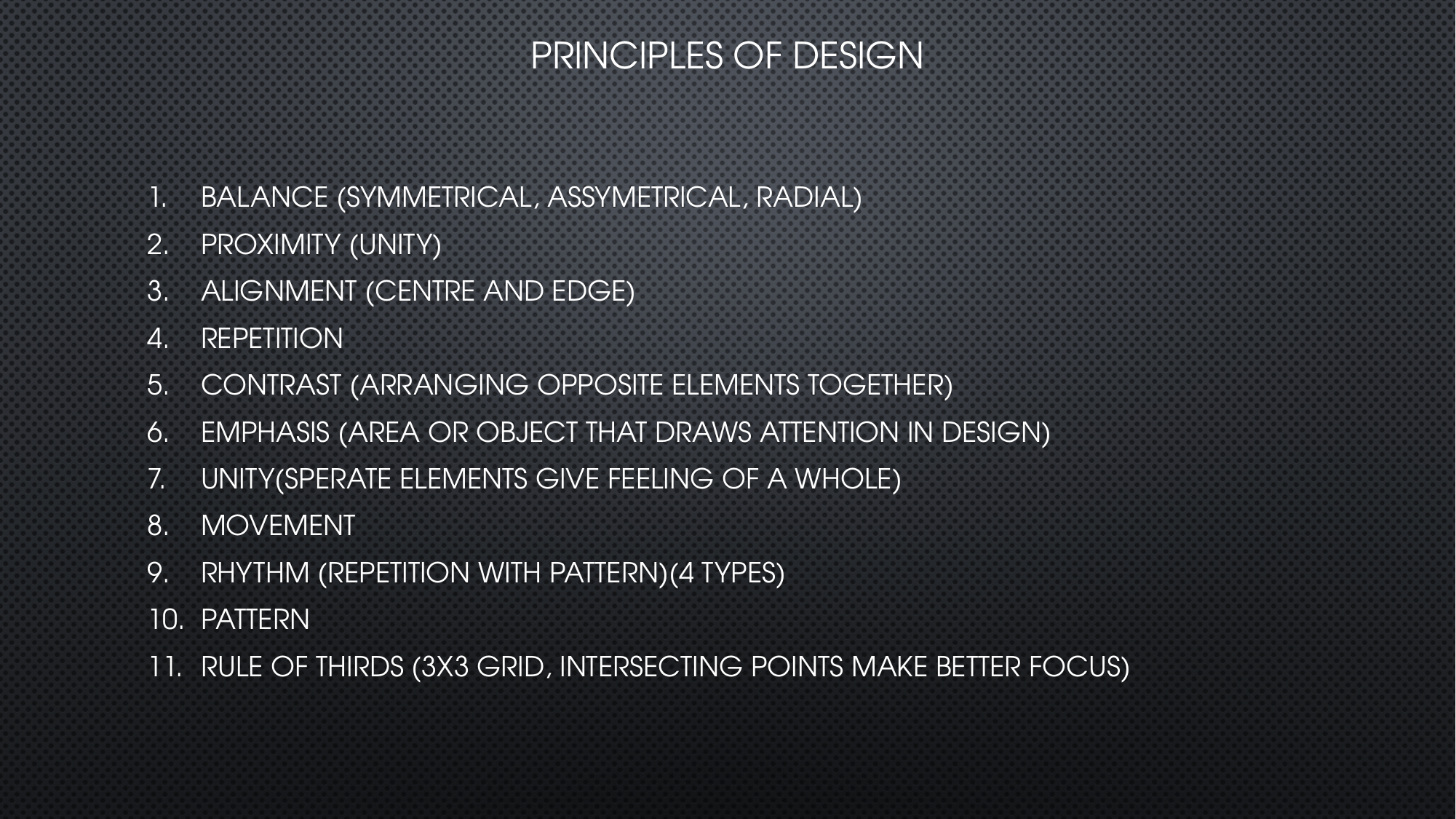

# Principles of design
Balance (Symmetrical, Assymetrical, Radial)
Proximity (Unity)
Alignment (Centre and Edge)
Repetition
Contrast (Arranging opposite elements together)
Emphasis (area or object that draws attention in design)
Unity(Sperate elements give feeling of a whole)
Movement
Rhythm (Repetition with pattern)(4 types)
Pattern
Rule of thirds (3x3 grid, intersecting points make better focus)